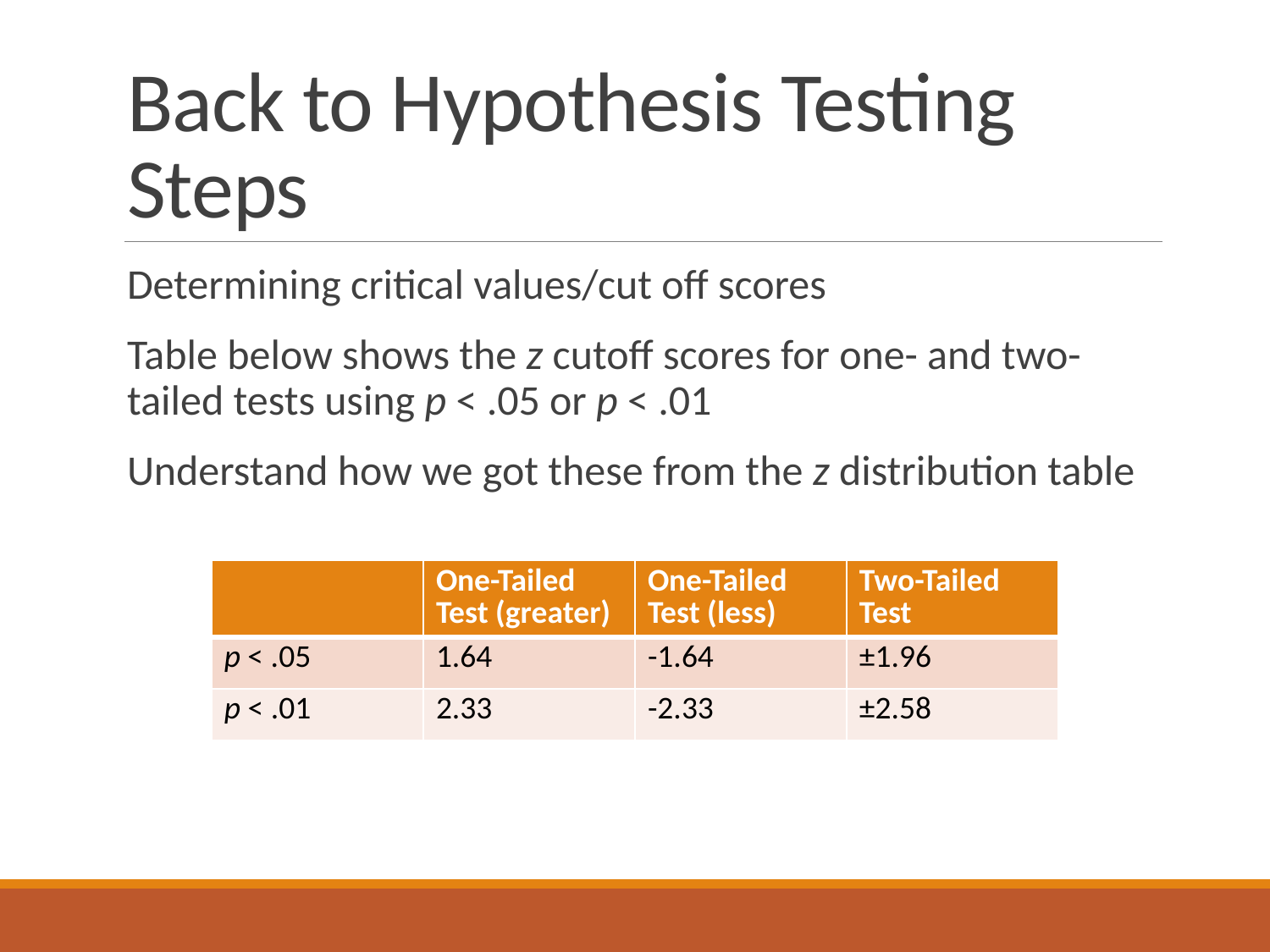

# Back to Hypothesis Testing Steps
Determining critical values/cut off scores
Table below shows the z cutoff scores for one- and two- tailed tests using p < .05 or p < .01
Understand how we got these from the z distribution table

|  | One-Tailed Test (greater) | One-Tailed Test (less) | Two-Tailed Test |
| --- | --- | --- | --- |
| p < .05 | 1.64 | -1.64 | ±1.96 |
| p < .01 | 2.33 | -2.33 | ±2.58 |